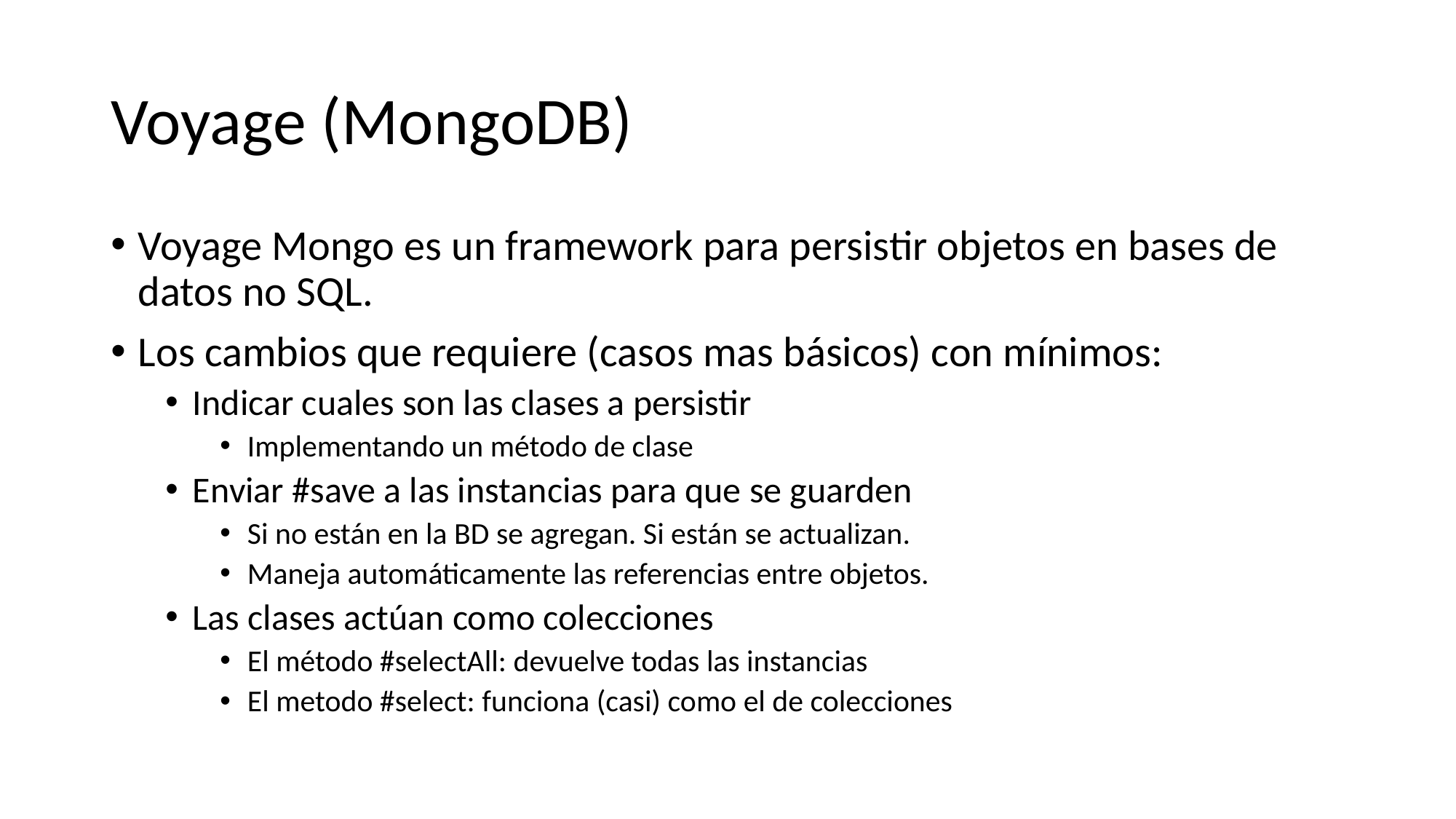

# Voyage (MongoDB)
Voyage Mongo es un framework para persistir objetos en bases de datos no SQL.
Los cambios que requiere (casos mas básicos) con mínimos:
Indicar cuales son las clases a persistir
Implementando un método de clase
Enviar #save a las instancias para que se guarden
Si no están en la BD se agregan. Si están se actualizan.
Maneja automáticamente las referencias entre objetos.
Las clases actúan como colecciones
El método #selectAll: devuelve todas las instancias
El metodo #select: funciona (casi) como el de colecciones